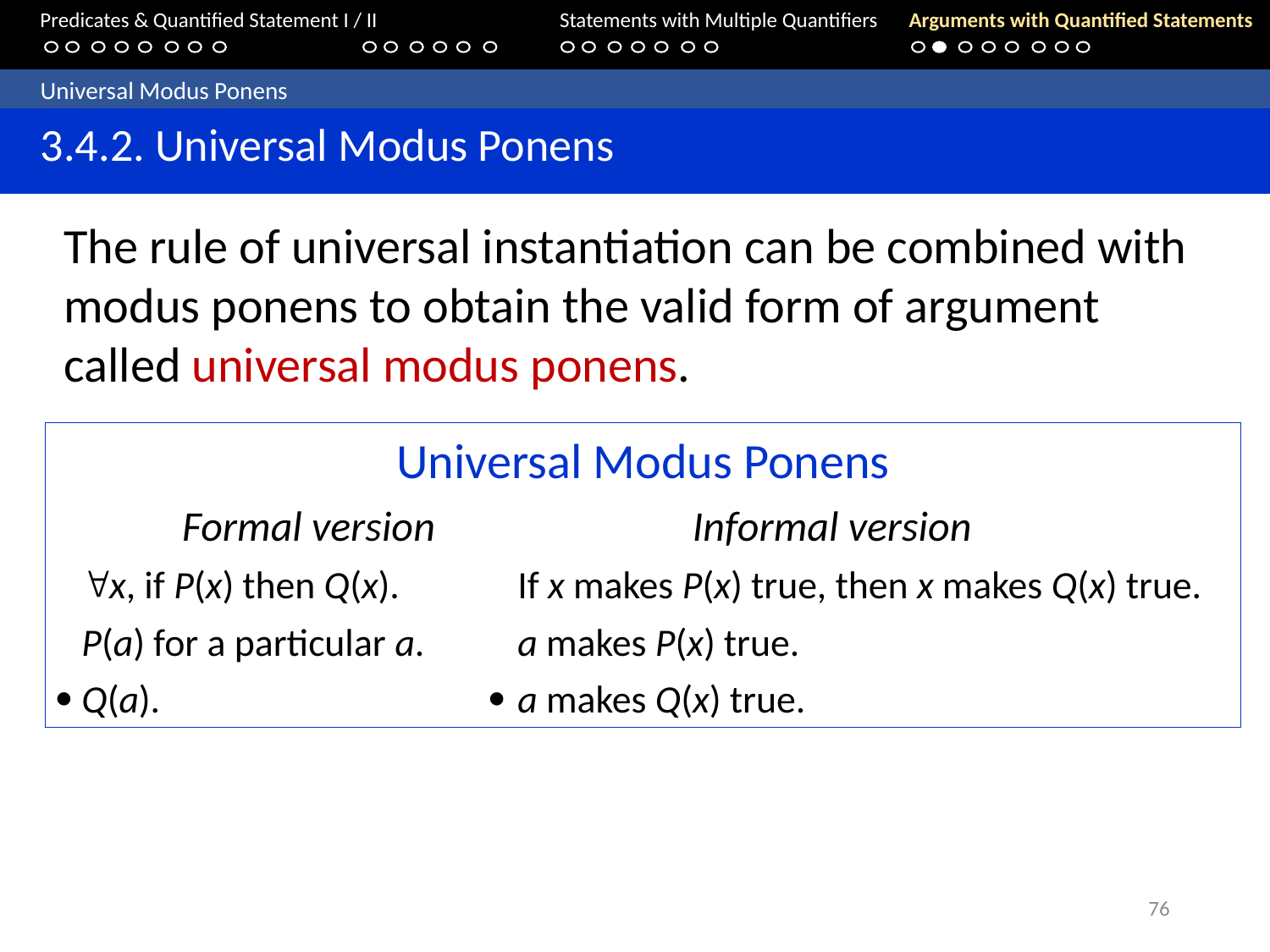

Predicates & Quantified Statement I / II	Statements with Multiple Quantifiers	Arguments with Quantified Statements

	Universal Modus Ponens
	3.4.2. Universal Modus Ponens
The rule of universal instantiation can be combined with modus ponens to obtain the valid form of argument called universal modus ponens.
Universal Modus Ponens
	Formal version	Informal version
	∀x, if P(x) then Q(x).	If x makes P(x) true, then x makes Q(x) true.
	P(a) for a particular a.	a makes P(x) true.
•	Q(a).		 •	a makes Q(x) true.
76